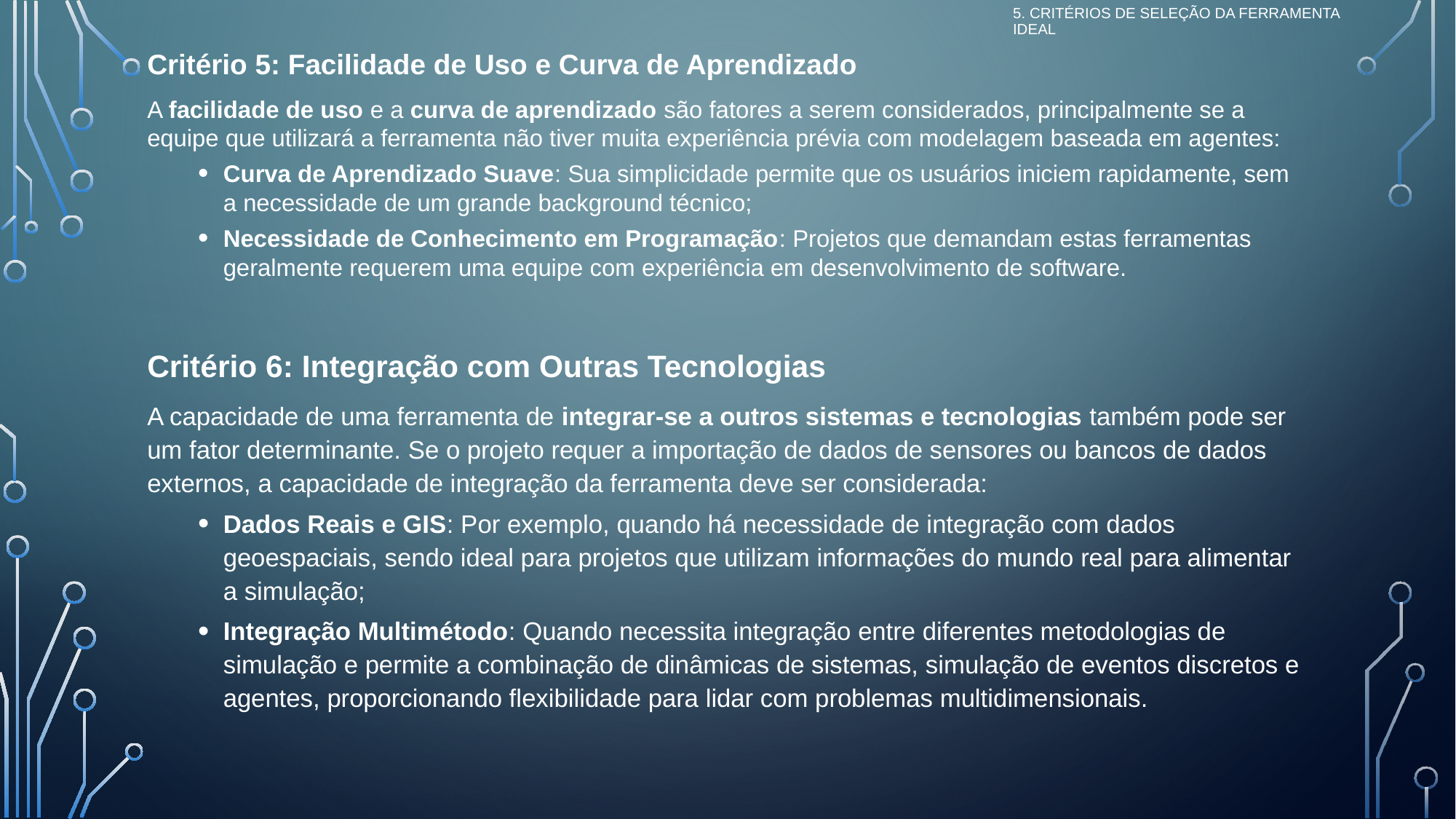

5. Critérios de Seleção da Ferramenta Ideal
Critério 5: Facilidade de Uso e Curva de Aprendizado
A facilidade de uso e a curva de aprendizado são fatores a serem considerados, principalmente se a equipe que utilizará a ferramenta não tiver muita experiência prévia com modelagem baseada em agentes:
Curva de Aprendizado Suave: Sua simplicidade permite que os usuários iniciem rapidamente, sem a necessidade de um grande background técnico;
Necessidade de Conhecimento em Programação: Projetos que demandam estas ferramentas geralmente requerem uma equipe com experiência em desenvolvimento de software.

Critério 6: Integração com Outras Tecnologias
A capacidade de uma ferramenta de integrar-se a outros sistemas e tecnologias também pode ser um fator determinante. Se o projeto requer a importação de dados de sensores ou bancos de dados externos, a capacidade de integração da ferramenta deve ser considerada:
Dados Reais e GIS: Por exemplo, quando há necessidade de integração com dados geoespaciais, sendo ideal para projetos que utilizam informações do mundo real para alimentar a simulação;
Integração Multimétodo: Quando necessita integração entre diferentes metodologias de simulação e permite a combinação de dinâmicas de sistemas, simulação de eventos discretos e agentes, proporcionando flexibilidade para lidar com problemas multidimensionais.